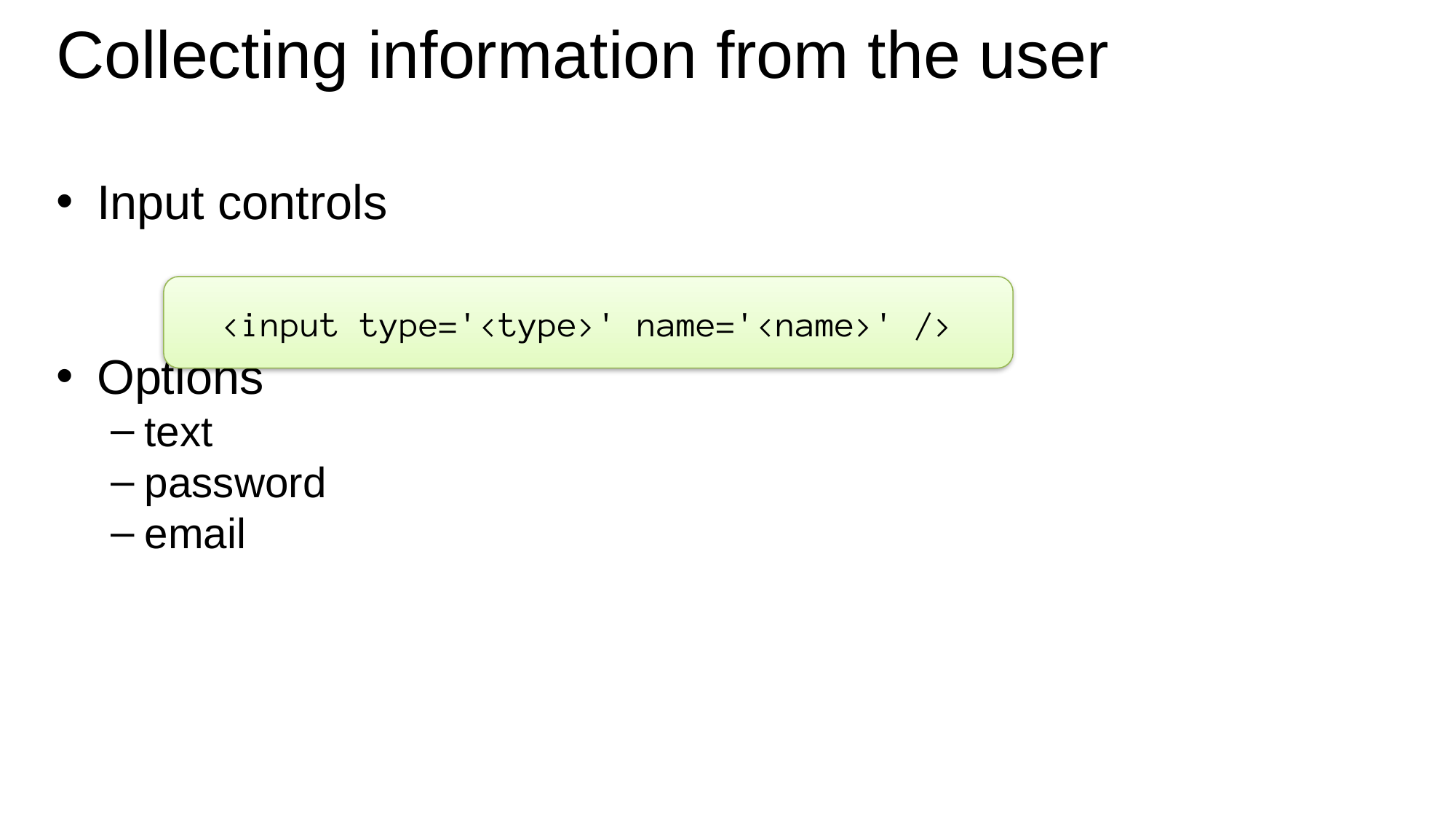

Collecting information from the user
Input controls

Options
text
password
email
<input type='<type>' name='<name>' />